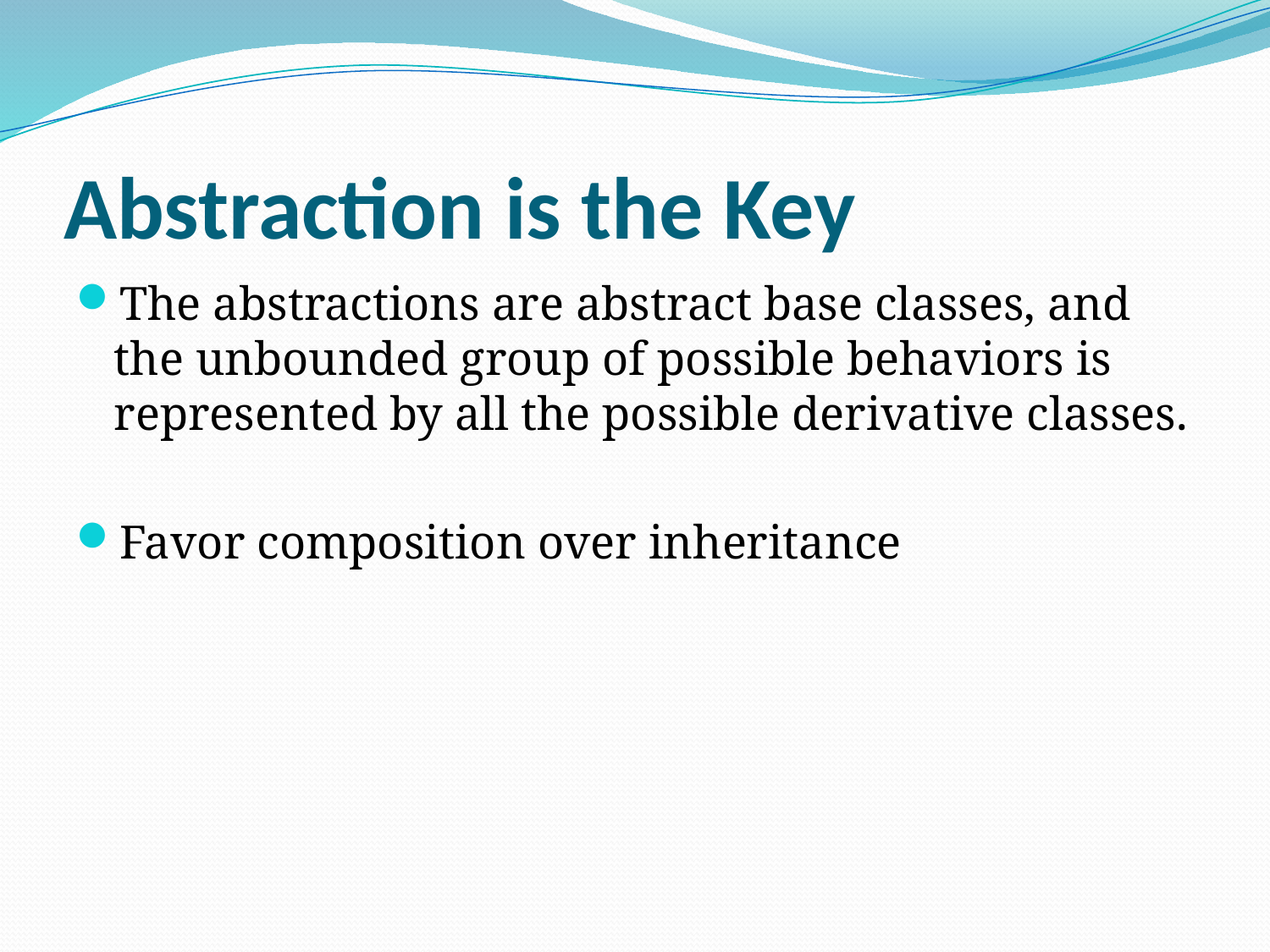

# Abstraction is the Key
The abstractions are abstract base classes, and the unbounded group of possible behaviors is represented by all the possible derivative classes.

Favor composition over inheritance